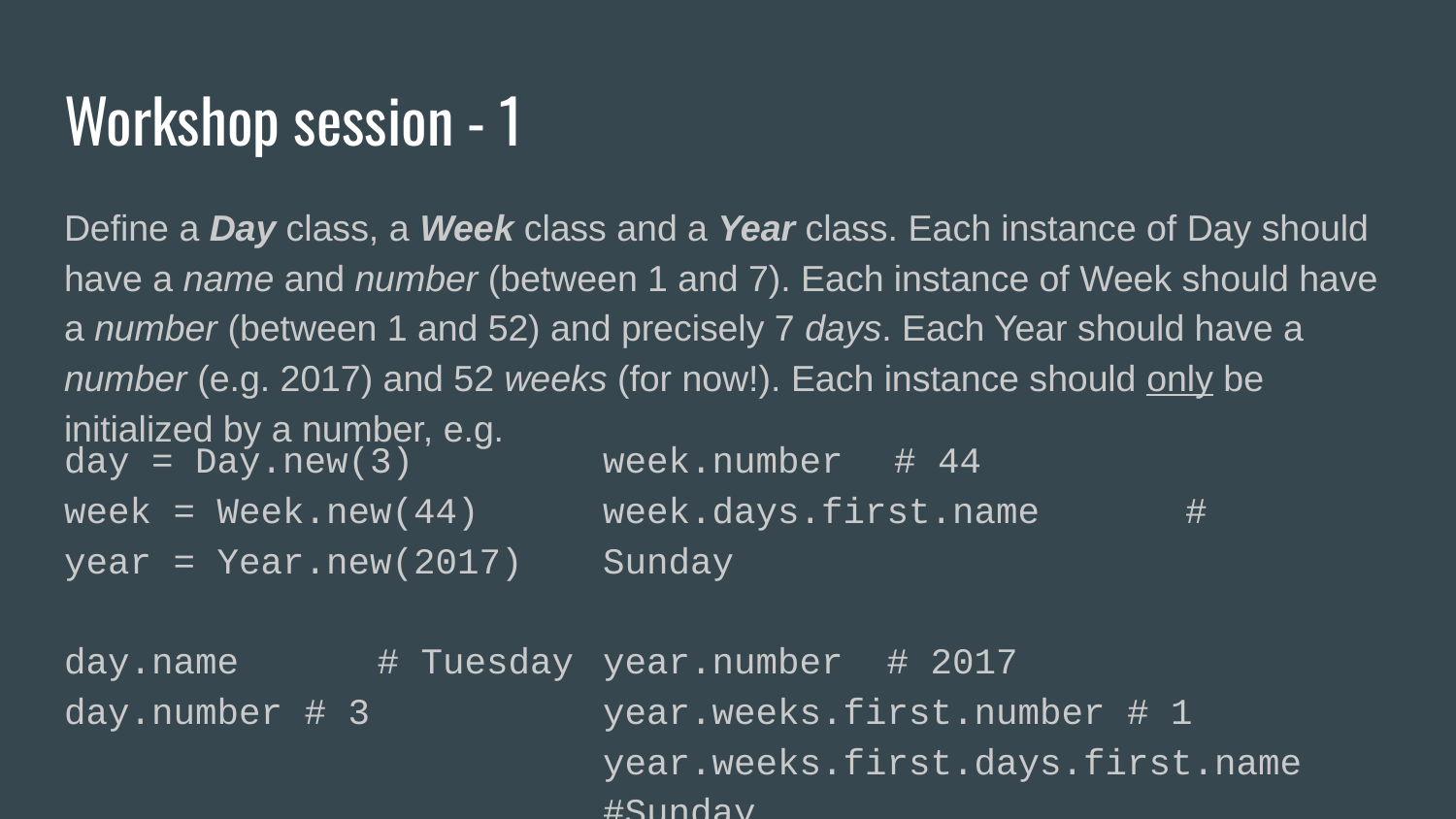

# Workshop session - 1
Define a Day class, a Week class and a Year class. Each instance of Day should have a name and number (between 1 and 7). Each instance of Week should have a number (between 1 and 52) and precisely 7 days. Each Year should have a number (e.g. 2017) and 52 weeks (for now!). Each instance should only be initialized by a number, e.g.
day = Day.new(3)
week = Week.new(44)
year = Year.new(2017)
day.name 	 # Tuesday
day.number # 3
week.number 	# 44
week.days.first.name	# Sunday

year.number  # 2017
year.weeks.first.number # 1
year.weeks.first.days.first.name #Sunday